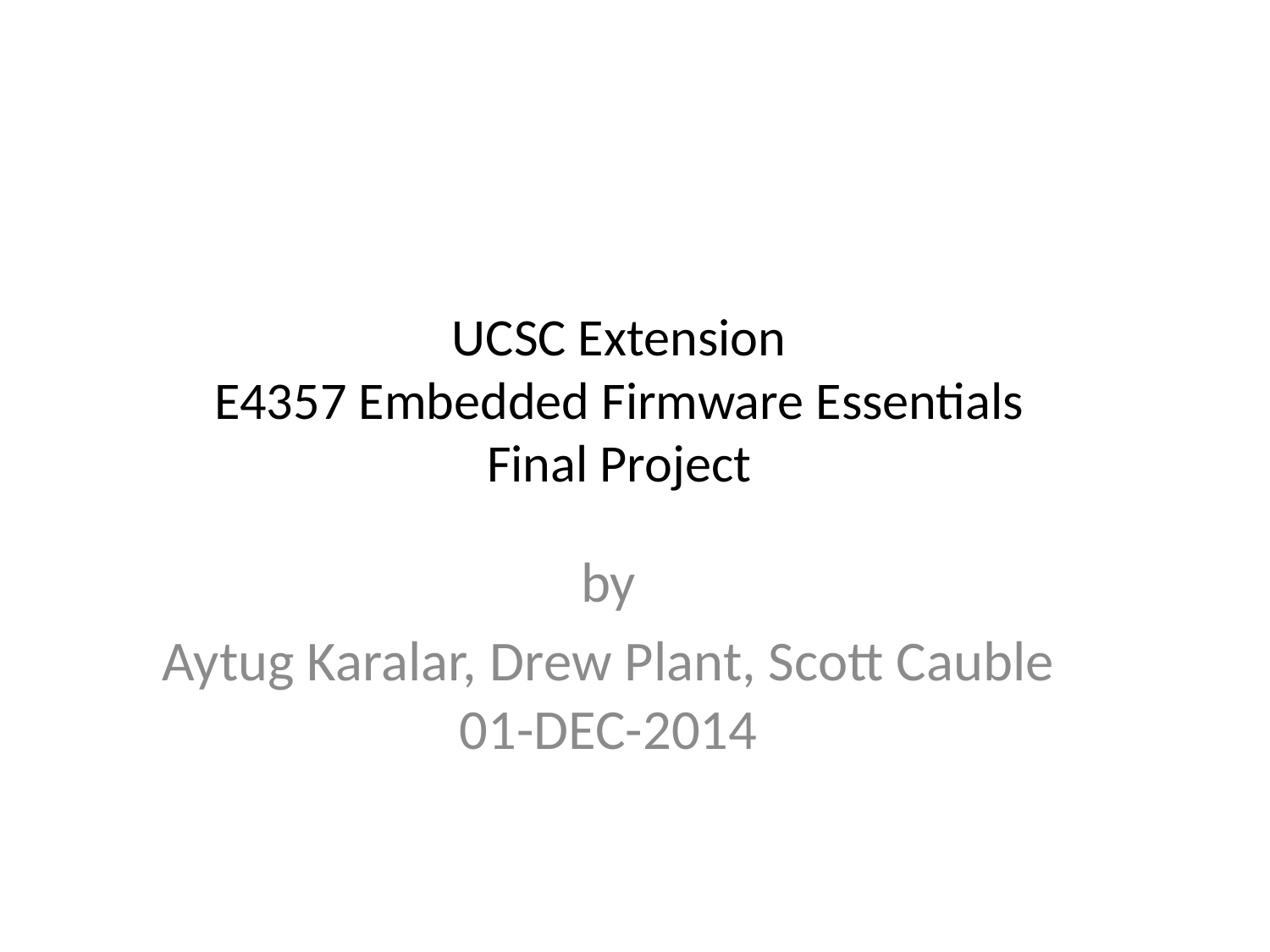

# UCSC Extension E4357 Embedded Firmware Essentials Final Project
by
Aytug Karalar, Drew Plant, Scott Cauble 01-DEC-2014